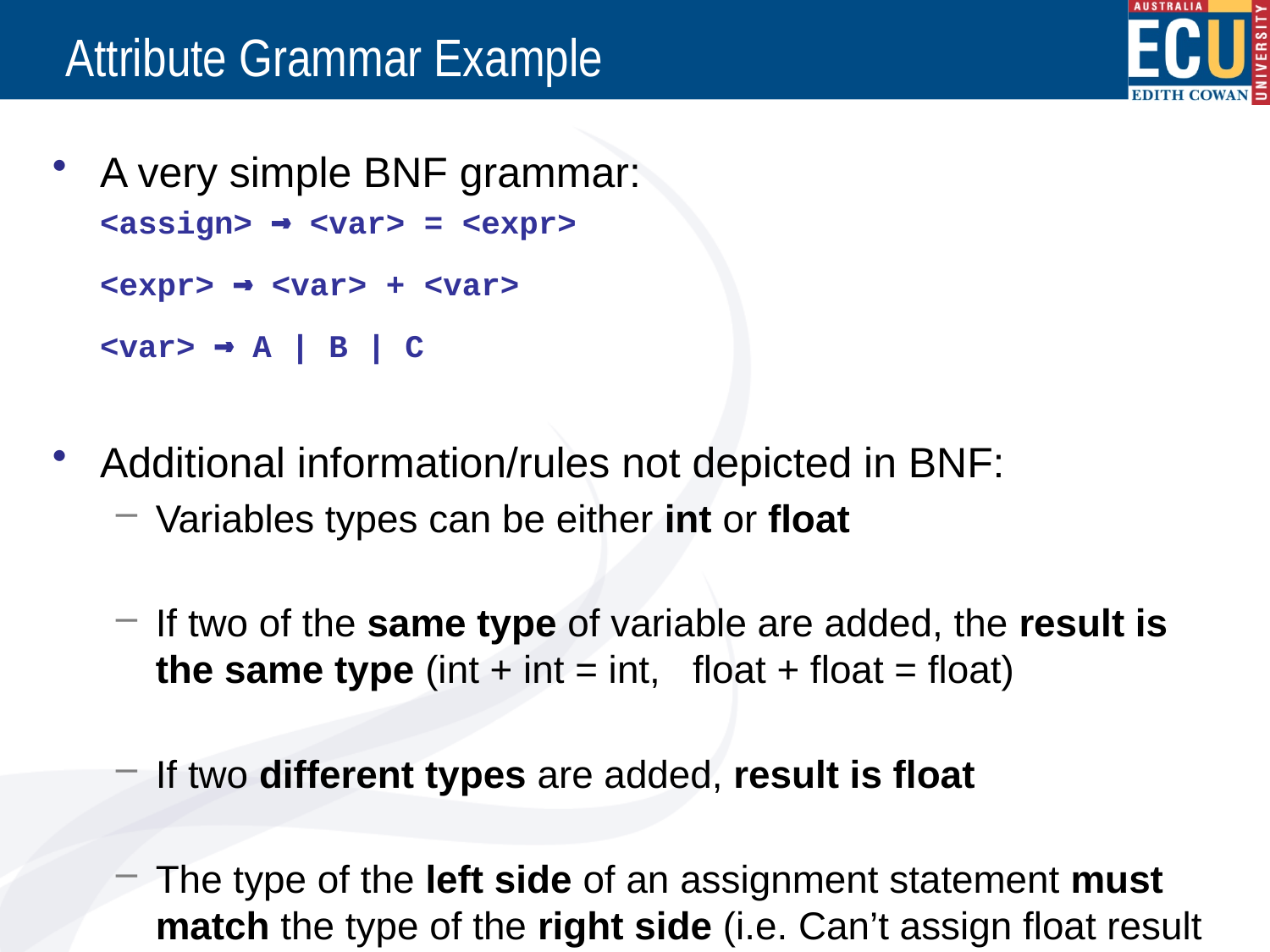

# Attribute Grammar Example
A very simple BNF grammar:
	<assign> → <var> = <expr>

	<expr> → <var> + <var>

	<var> → A | B | C

Additional information/rules not depicted in BNF:
Variables types can be either int or float

If two of the same type of variable are added, the result is the same type (int + int = int,   float + float = float)

If two different types are added, result is float

The type of the left side of an assignment statement must match the type of the right side (i.e. Can’t assign float result to an int and can’t assign int result to a float)